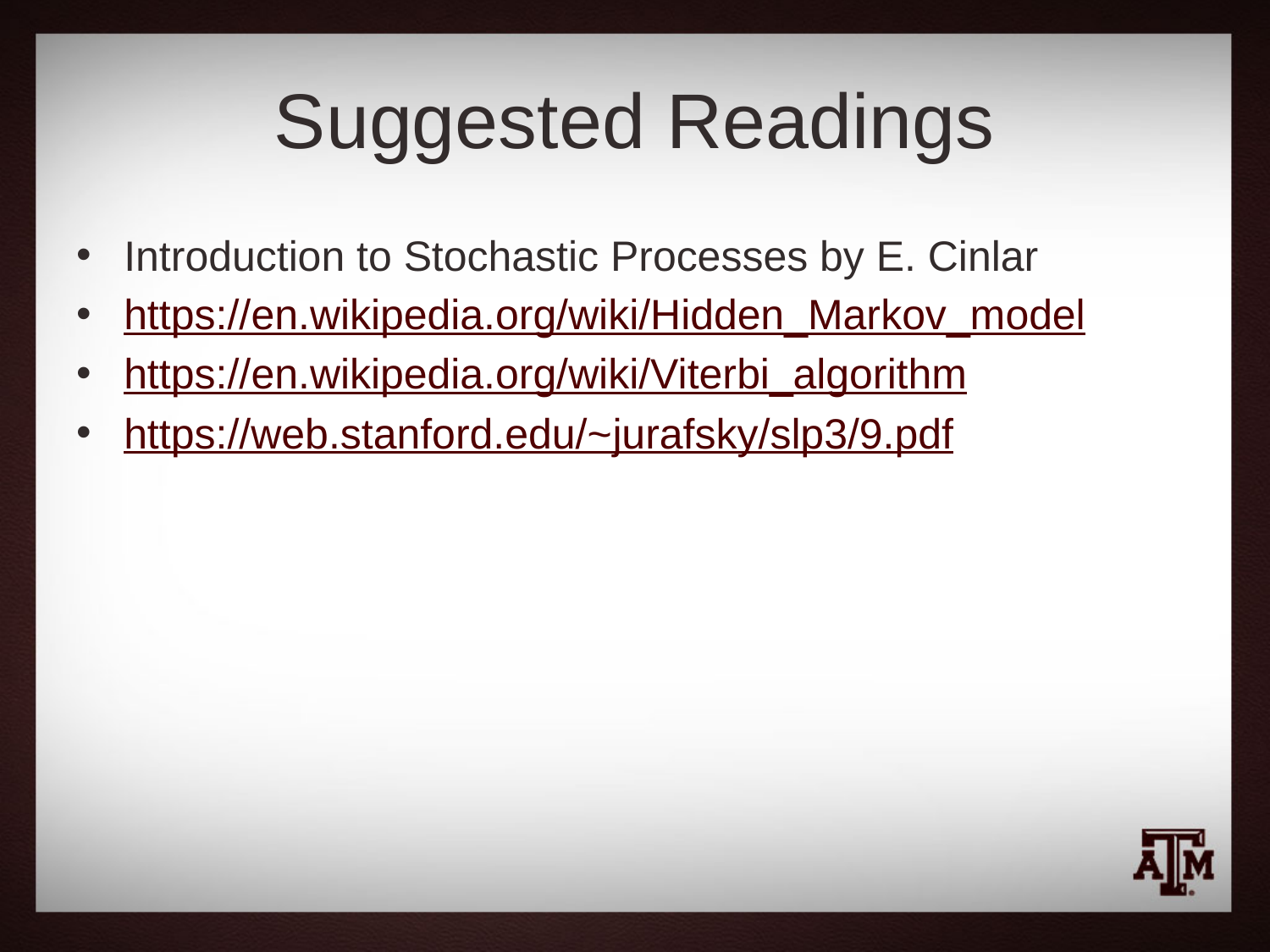

# Suggested Readings
Introduction to Stochastic Processes by E. Cinlar
https://en.wikipedia.org/wiki/Hidden_Markov_model
https://en.wikipedia.org/wiki/Viterbi_algorithm
https://web.stanford.edu/~jurafsky/slp3/9.pdf